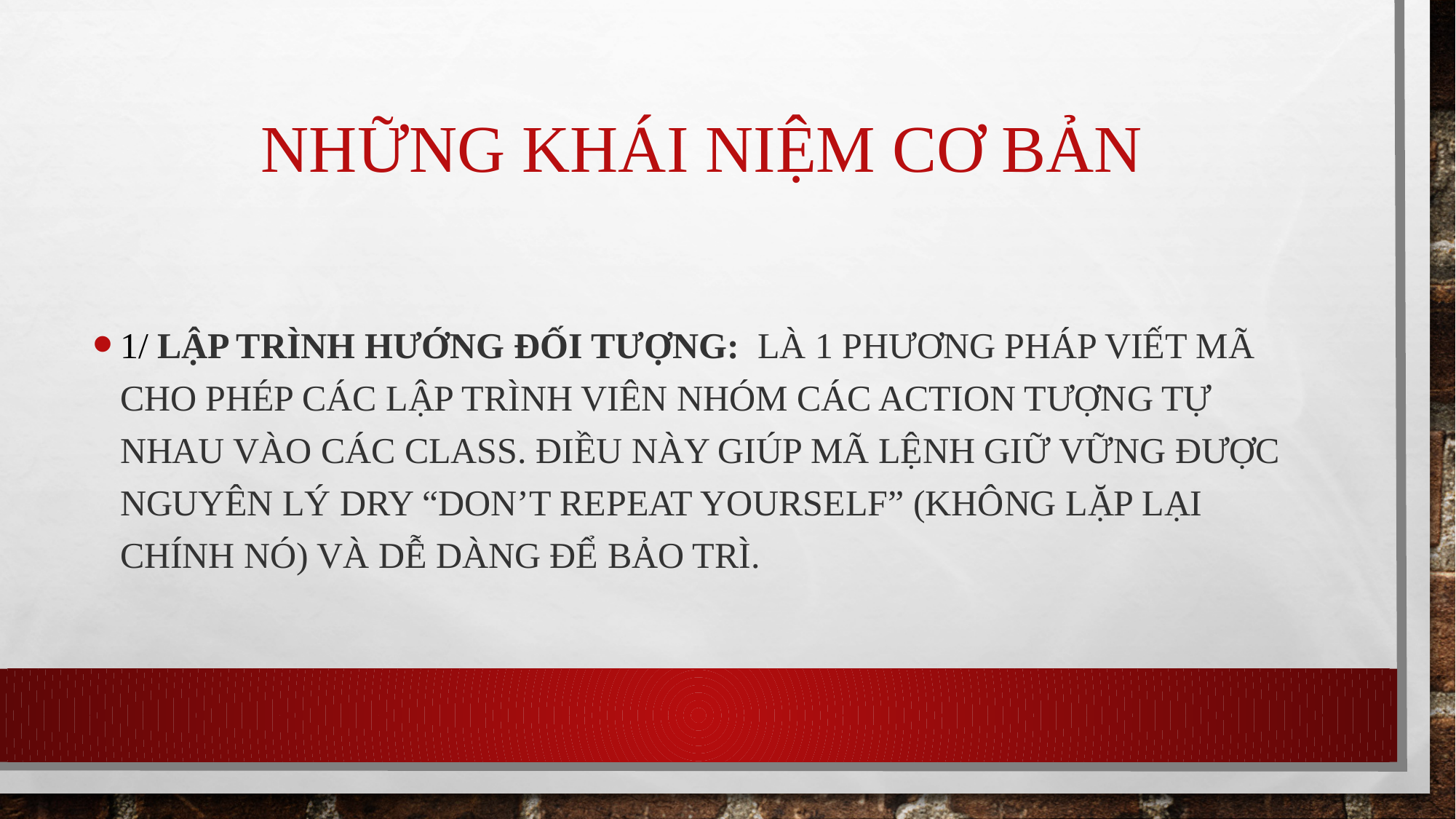

# Những khái niệm cơ bản
1/ Lập trình hướng đối tượng:  là 1 phương pháp viết mã cho phép các lập trình viên nhóm các action tượng tự nhau vào các class. Điều này giúp mã lệnh giữ vững được nguyên lý DRY “don’t repeat yourself” (không lặp lại chính nó) và dễ dàng để bảo trì.